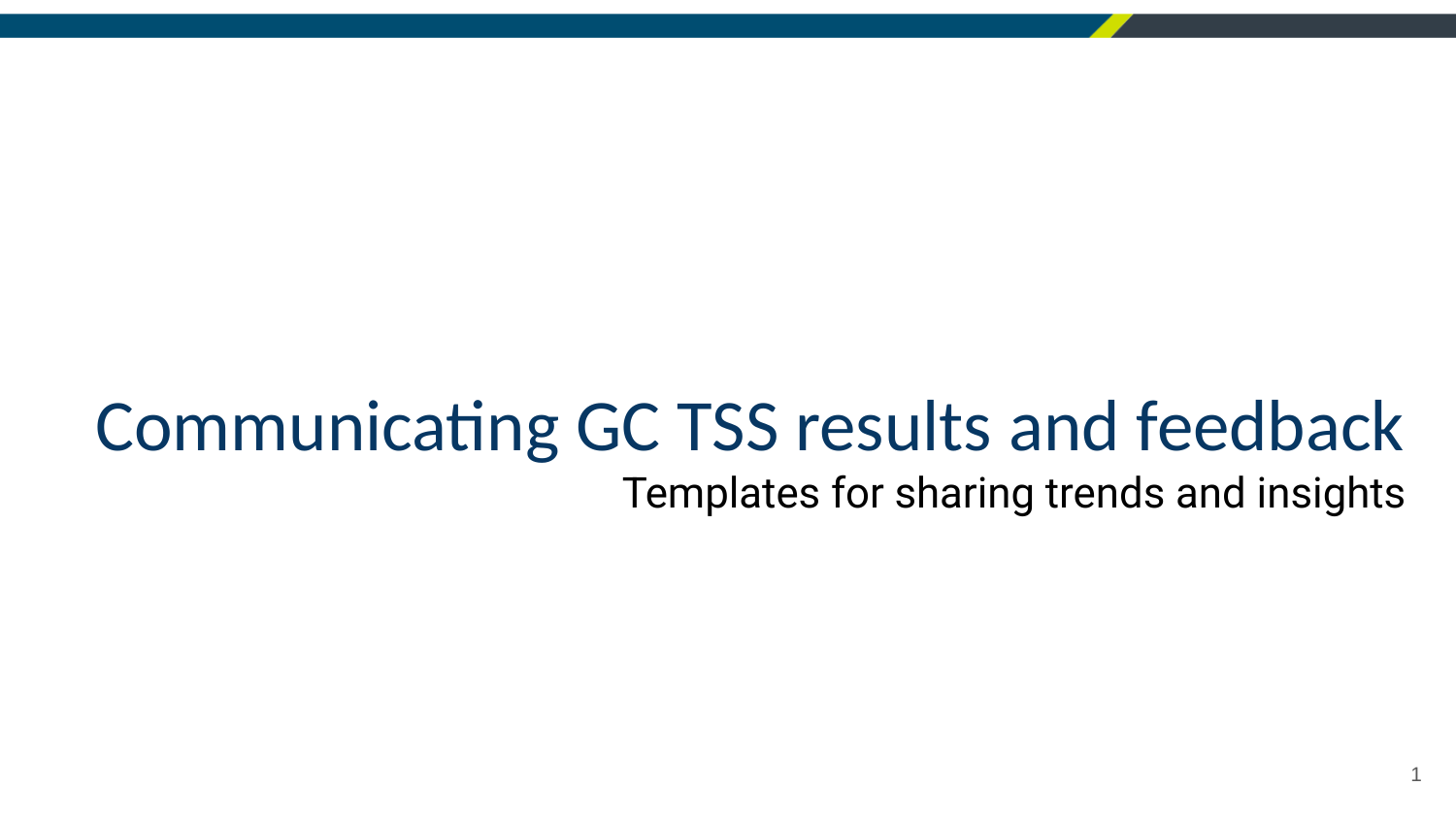

# Communicating GC TSS results and feedback Templates for sharing trends and insights
1